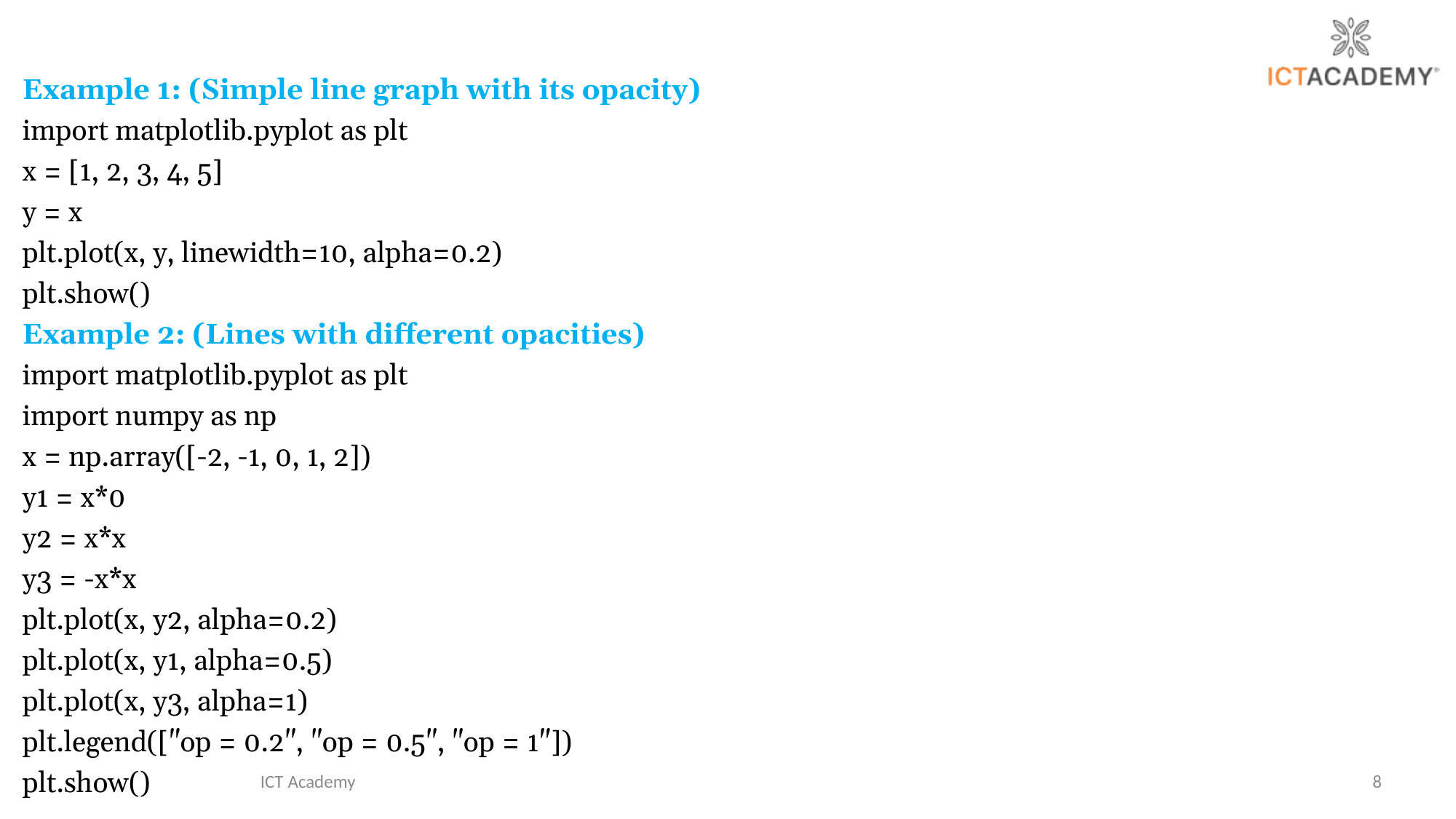

Example 1: (Simple line graph with its opacity)
import matplotlib.pyplot as plt
x = [1, 2, 3, 4, 5]
y = x
plt.plot(x, y, linewidth=10, alpha=0.2)
plt.show()
Example 2: (Lines with different opacities)
import matplotlib.pyplot as plt
import numpy as np
x = np.array([-2, -1, 0, 1, 2])
y1 = x*0
y2 = x*x
y3 = -x*x
plt.plot(x, y2, alpha=0.2)
plt.plot(x, y1, alpha=0.5)
plt.plot(x, y3, alpha=1)
plt.legend(["op = 0.2", "op = 0.5", "op = 1"])
plt.show()
ICT Academy
8